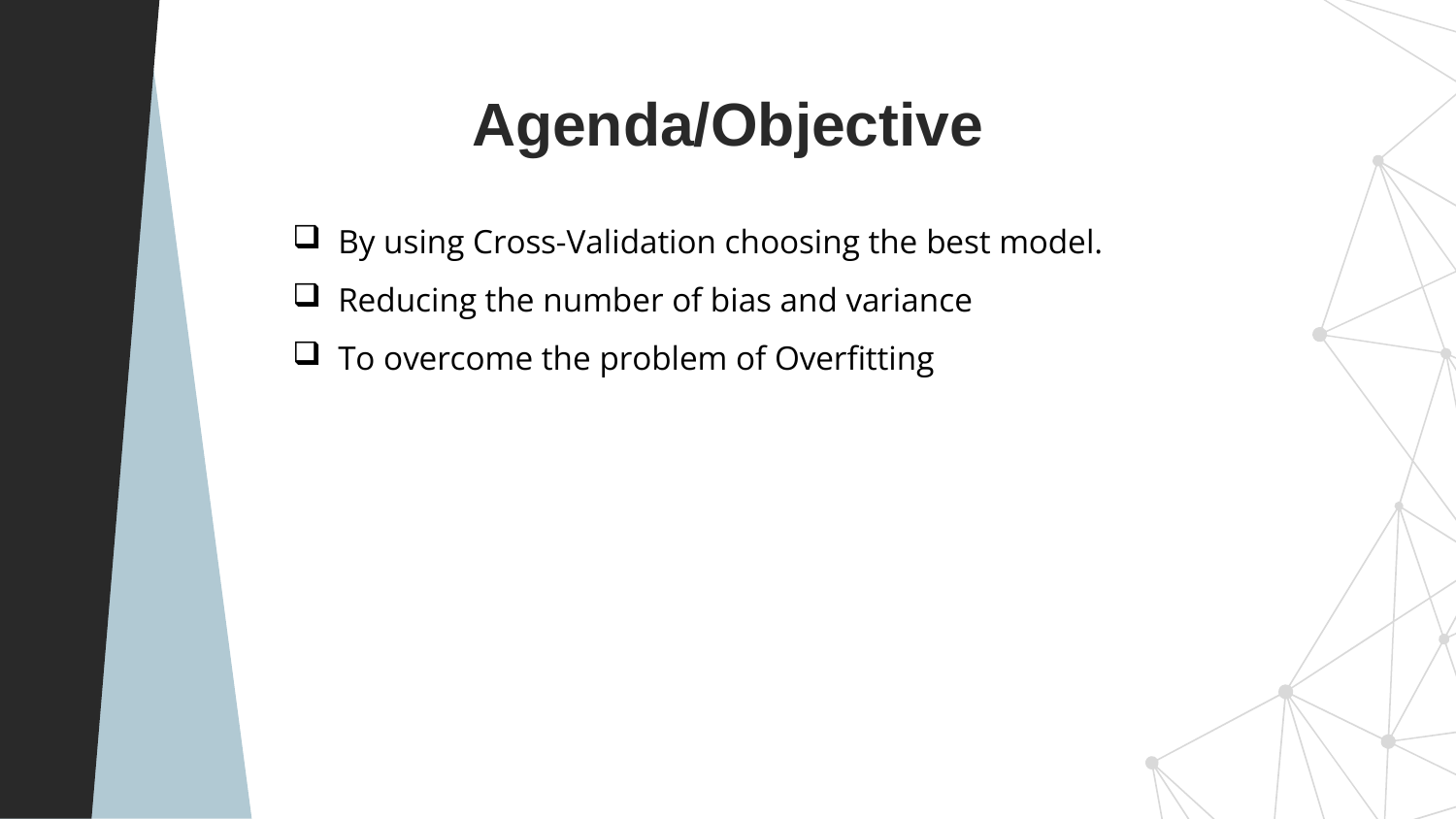

Agenda/Objective
By using Cross-Validation choosing the best model.
Reducing the number of bias and variance
To overcome the problem of Overfitting